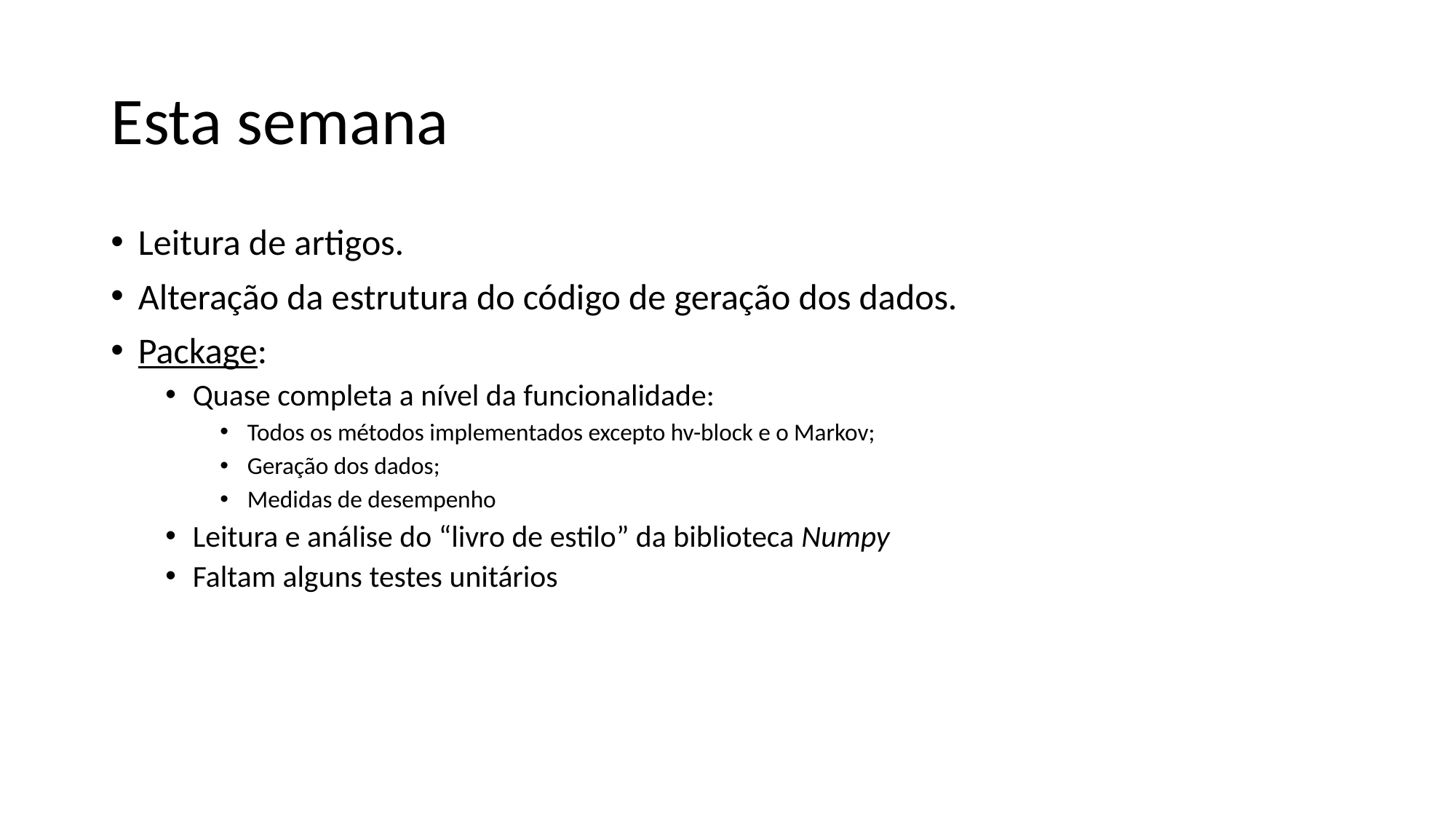

# Esta semana
Leitura de artigos.
Alteração da estrutura do código de geração dos dados.
Package:
Quase completa a nível da funcionalidade:
Todos os métodos implementados excepto hv-block e o Markov;
Geração dos dados;
Medidas de desempenho
Leitura e análise do “livro de estilo” da biblioteca Numpy
Faltam alguns testes unitários